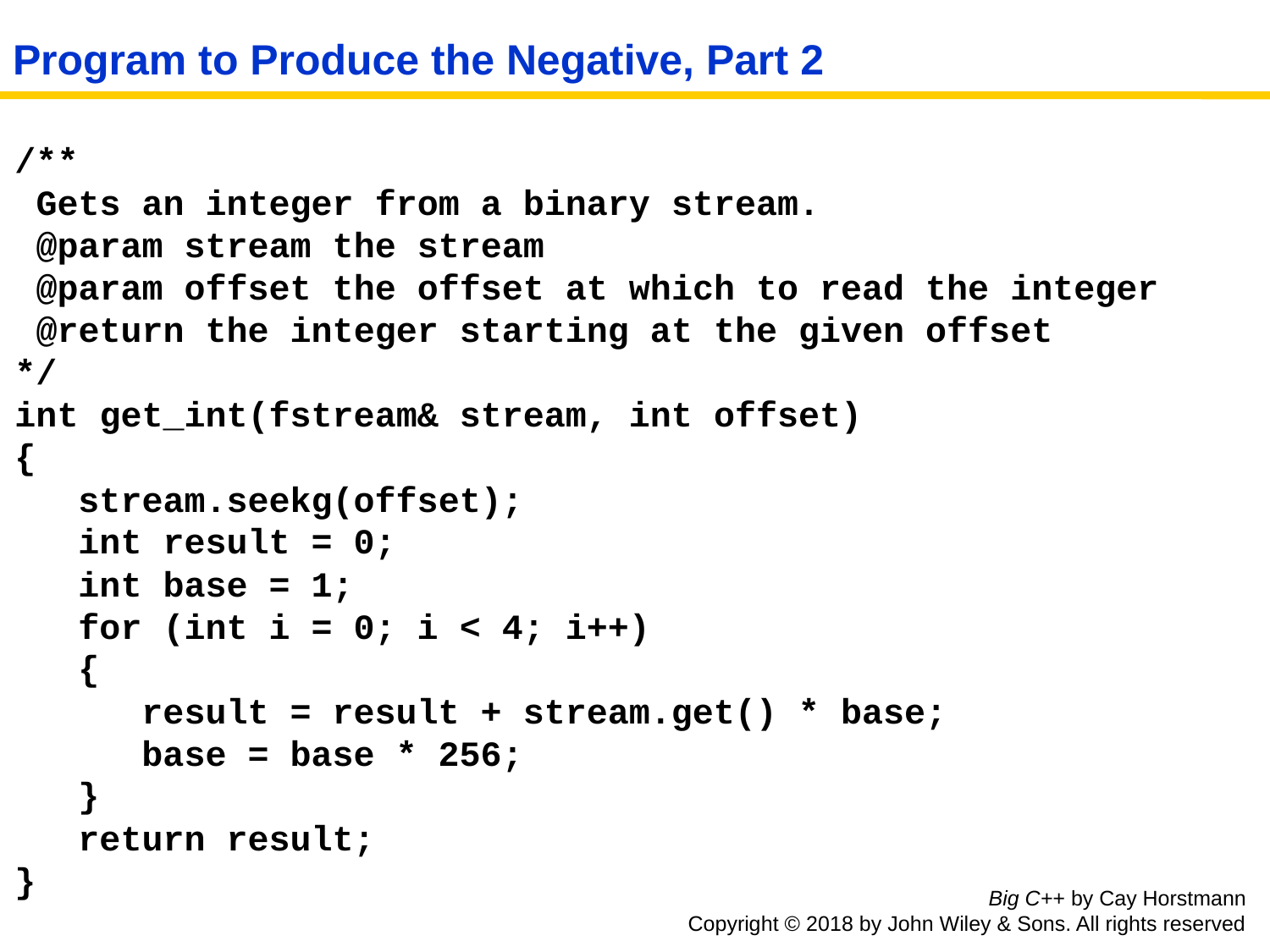

# Program to Produce the Negative, Part 2
/**
 Gets an integer from a binary stream.
 @param stream the stream
 @param offset the offset at which to read the integer
 @return the integer starting at the given offset
*/
int get_int(fstream& stream, int offset)
{
   stream.seekg(offset);
   int result = 0;
   int base = 1;
   for (int i = 0; i < 4; i++)
   {
      result = result + stream.get() * base;
      base = base * 256;
   }
   return result;
}
Big C++ by Cay Horstmann
Copyright © 2018 by John Wiley & Sons. All rights reserved